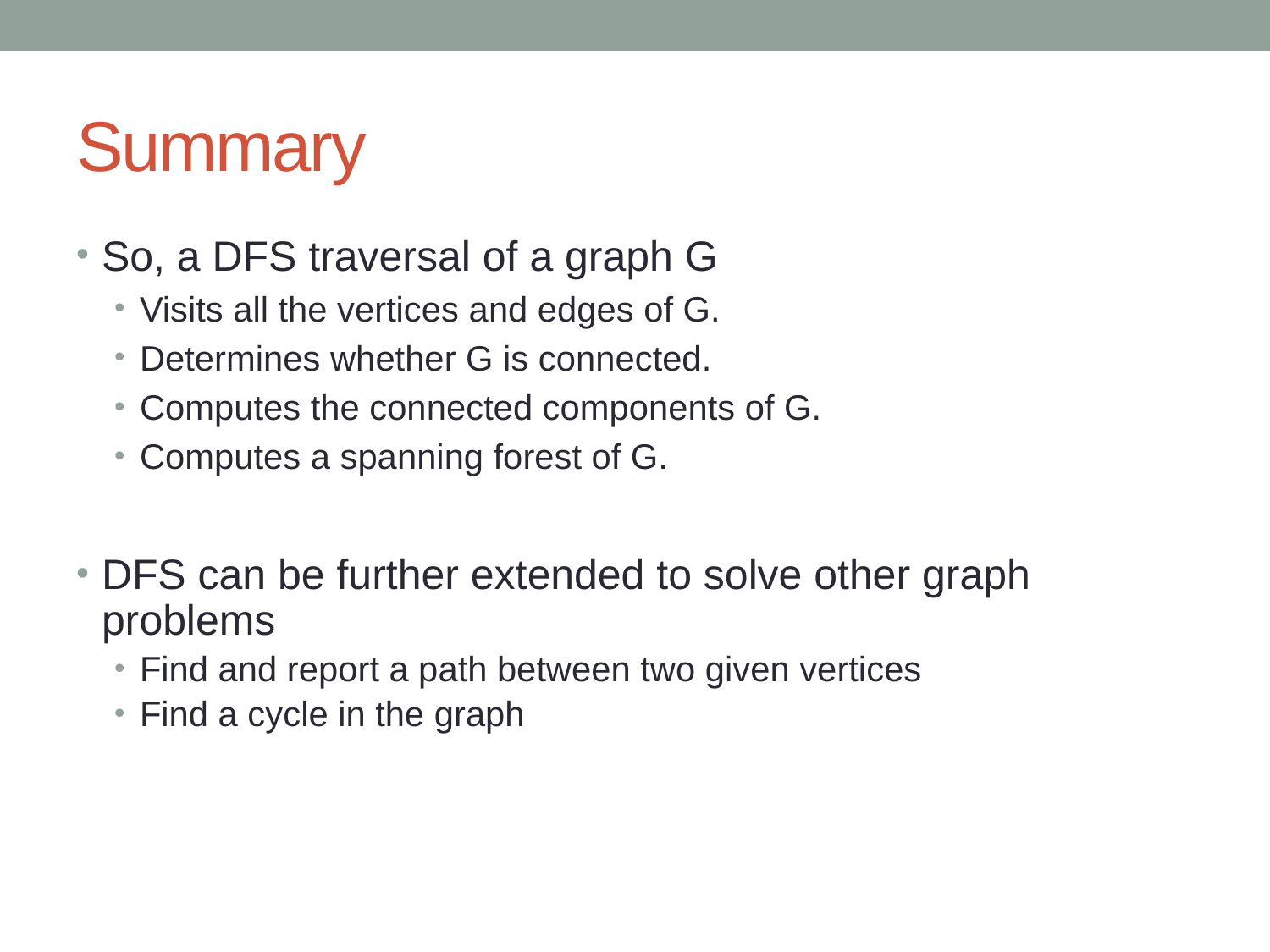

# Summary
So, a DFS traversal of a graph G
Visits all the vertices and edges of G.
Determines whether G is connected.
Computes the connected components of G.
Computes a spanning forest of G.

DFS can be further extended to solve other graph problems
Find and report a path between two given vertices
Find a cycle in the graph